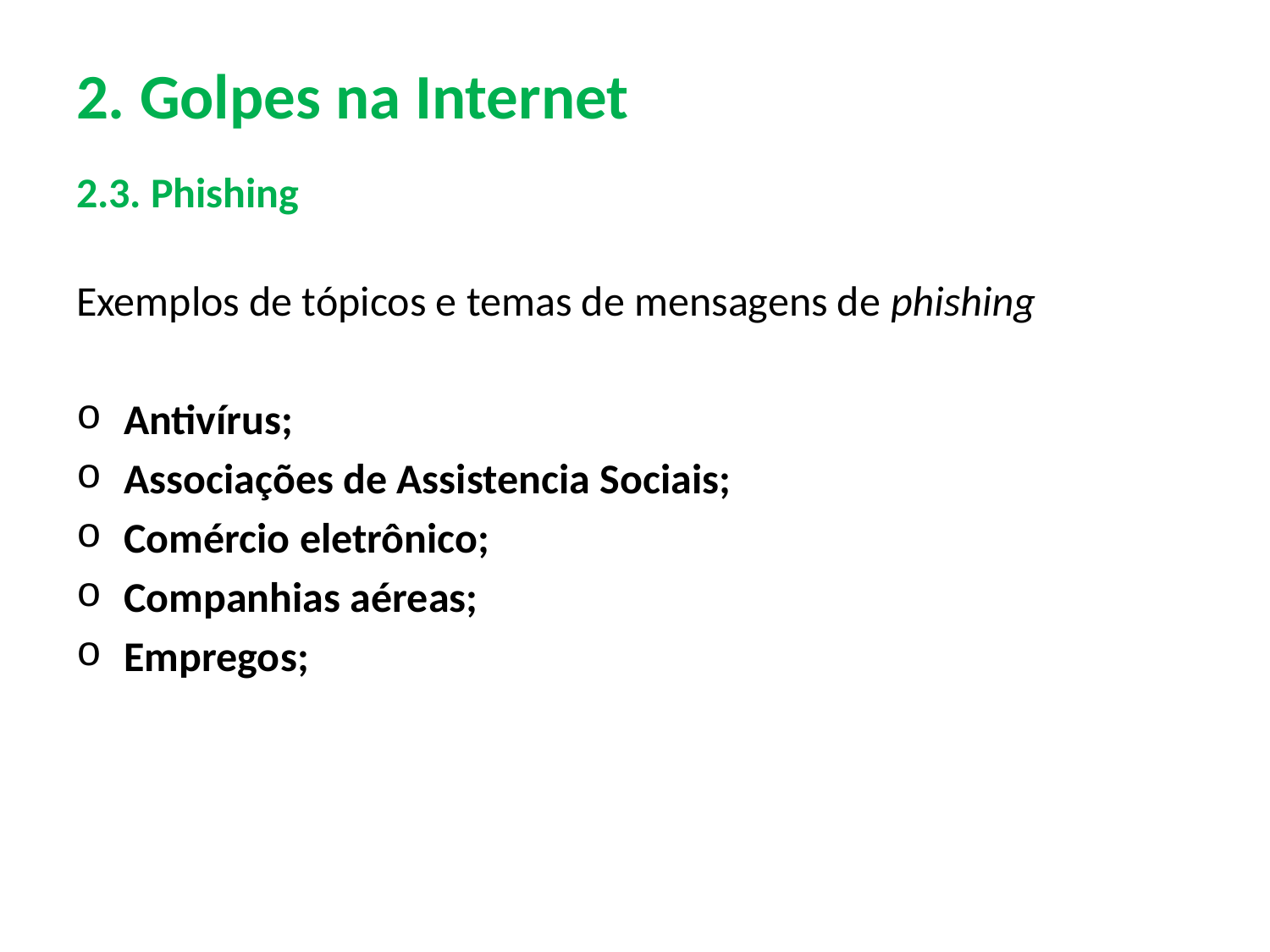

# 2. Golpes na Internet
2.3. Phishing

Exemplos de tópicos e temas de mensagens de phishing

Antivírus;
Associações de Assistencia Sociais;
Comércio eletrônico;
Companhias aéreas;
Empregos;